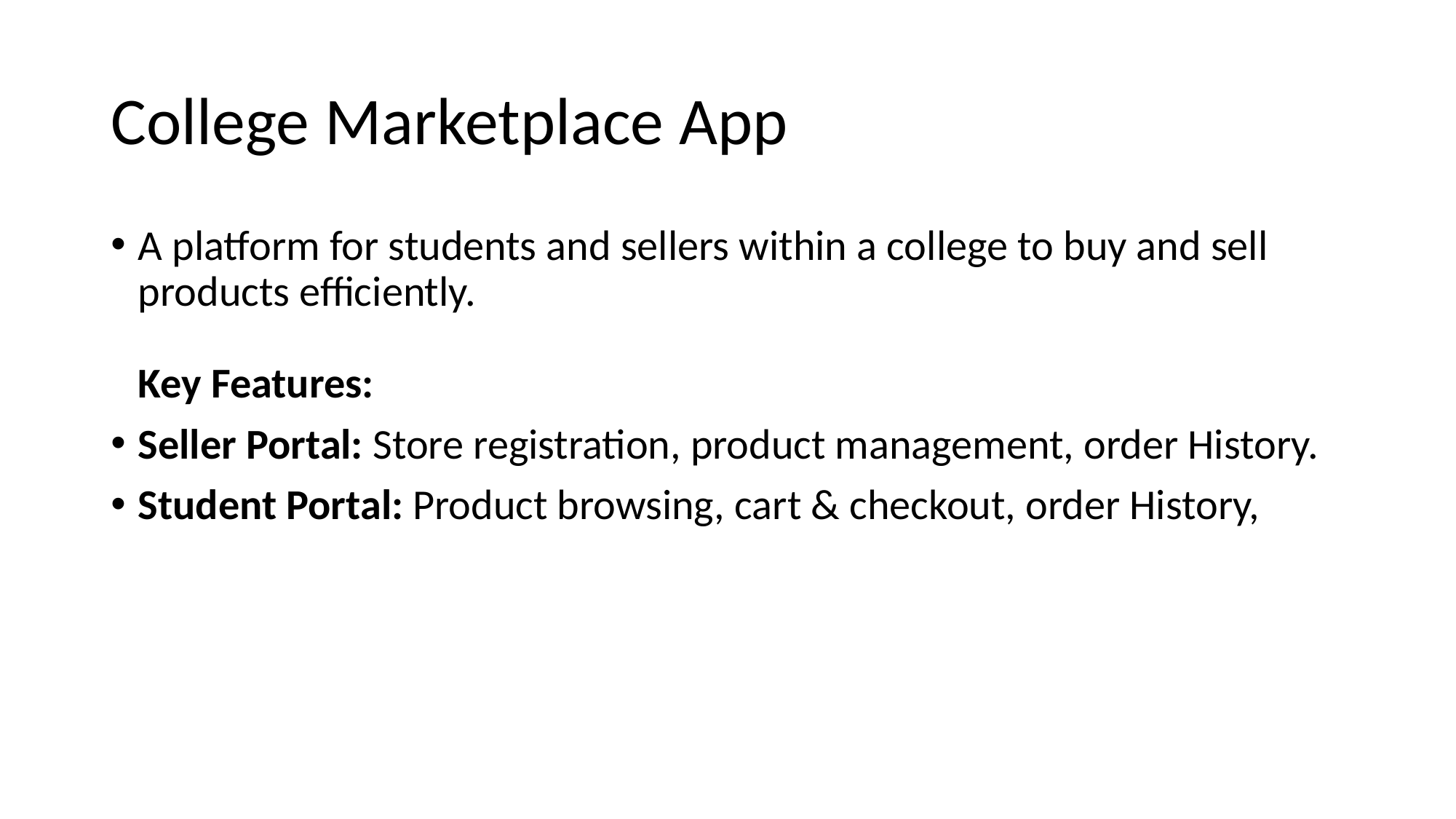

# College Marketplace App
A platform for students and sellers within a college to buy and sell products efficiently.
Key Features:
Seller Portal: Store registration, product management, order History.
Student Portal: Product browsing, cart & checkout, order History,